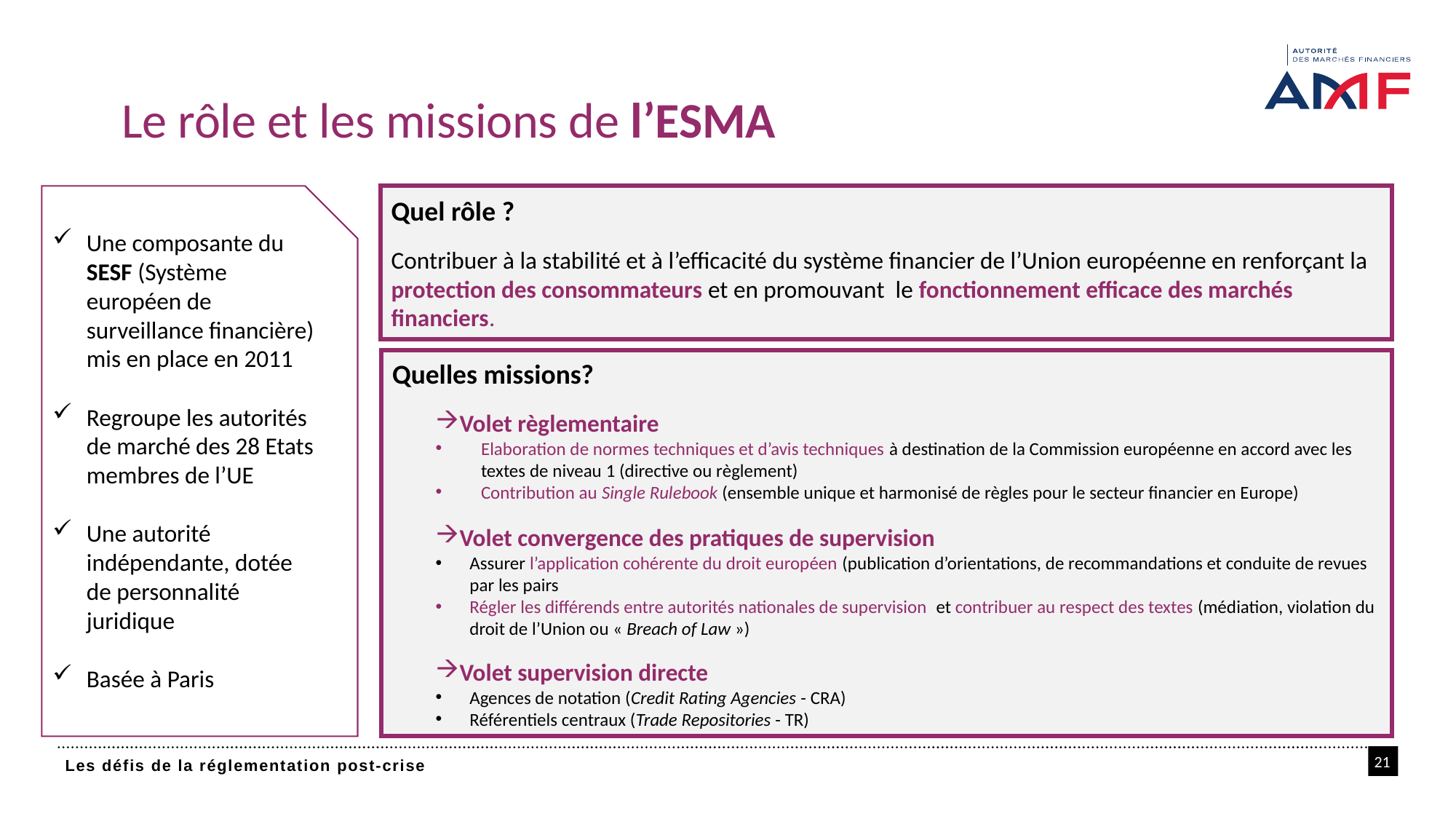

# Le rôle et les missions de l’ESMA
Une composante du SESF (Système européen de surveillance financière) mis en place en 2011

Regroupe les autorités de marché des 28 Etats membres de l’UE

Une autorité indépendante, dotée de personnalité juridique

Basée à Paris

Quel rôle ?

Contribuer à la stabilité et à l’efficacité du système financier de l’Union européenne en renforçant la protection des consommateurs et en promouvant  le fonctionnement efficace des marchés financiers.
Quelles missions?

Volet règlementaire
Elaboration de normes techniques et d’avis techniques à destination de la Commission européenne en accord avec les textes de niveau 1 (directive ou règlement)
Contribution au Single Rulebook (ensemble unique et harmonisé de règles pour le secteur financier en Europe)

Volet convergence des pratiques de supervision
Assurer l’application cohérente du droit européen (publication d’orientations, de recommandations et conduite de revues par les pairs
Régler les différends entre autorités nationales de supervision  et contribuer au respect des textes (médiation, violation du droit de l’Union ou « Breach of Law »)

Volet supervision directe
Agences de notation (Credit Rating Agencies - CRA)
Référentiels centraux (Trade Repositories - TR)
21
Les défis de la réglementation post-crise